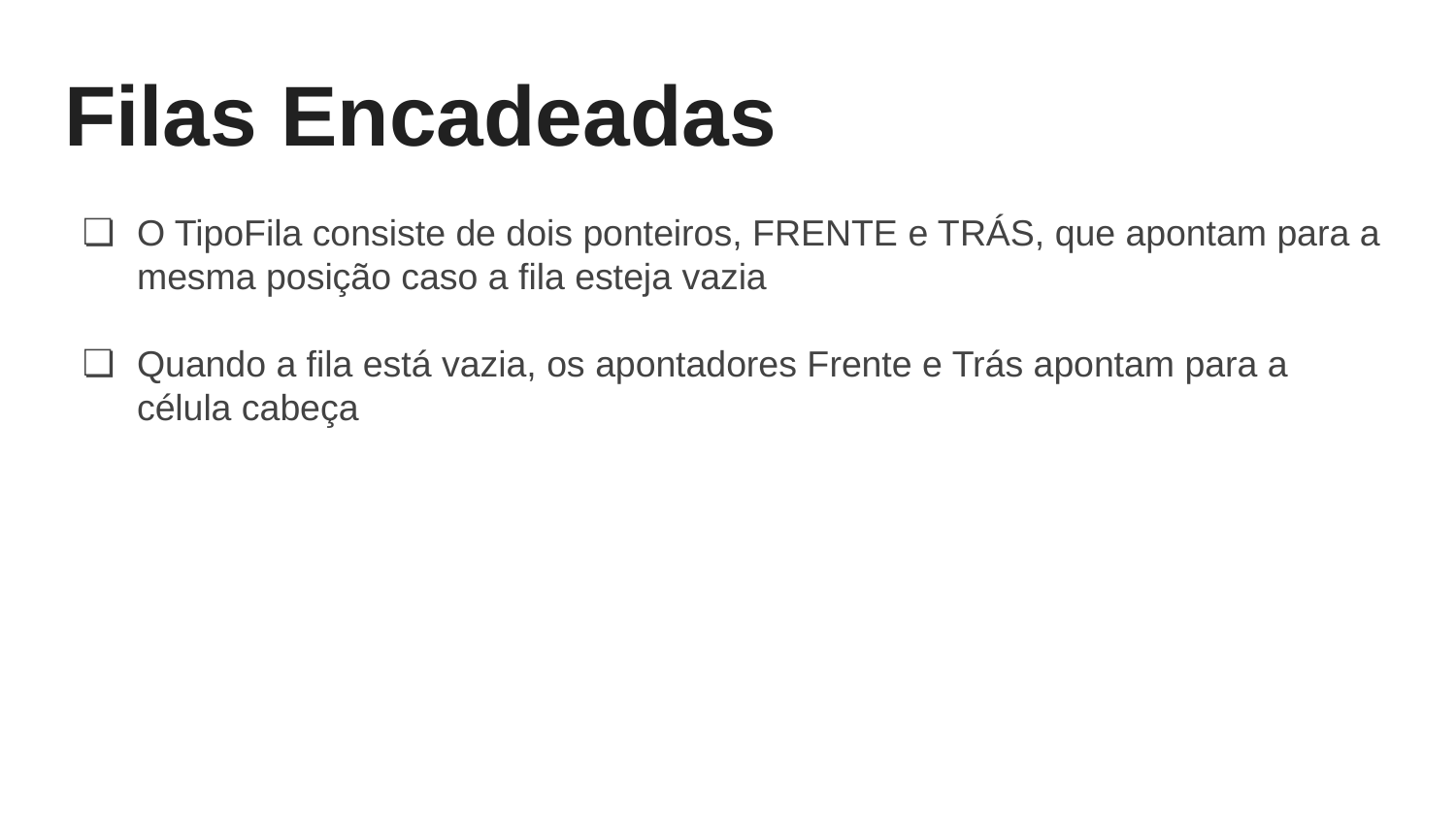

# Filas Encadeadas
O TipoFila consiste de dois ponteiros, FRENTE e TRÁS, que apontam para a mesma posição caso a fila esteja vazia

Quando a fila está vazia, os apontadores Frente e Trás apontam para a célula cabeça